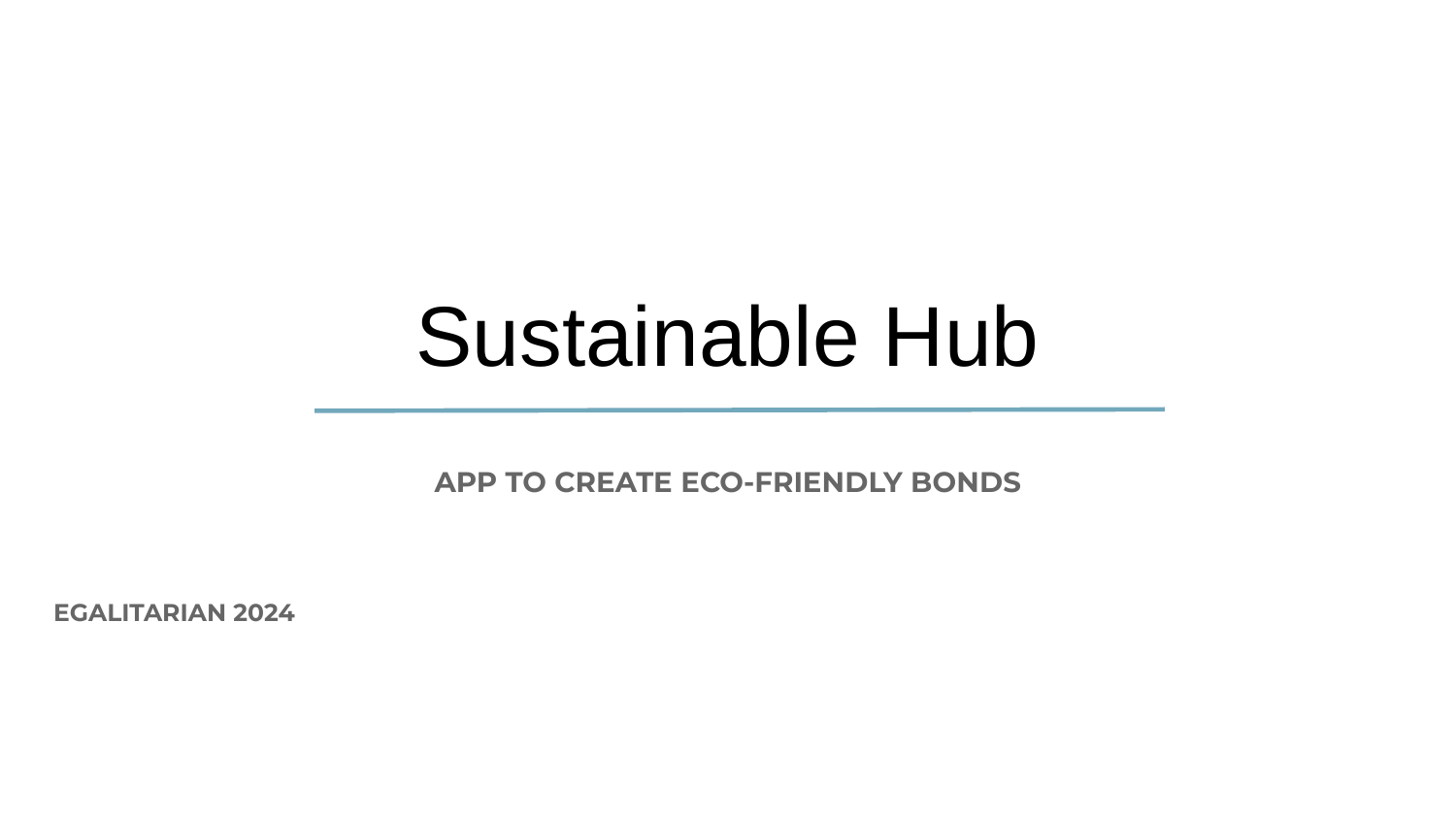

Sustainable Hub
APP TO CREATE ECO-FRIENDLY BONDS
EGALITARIAN 2024